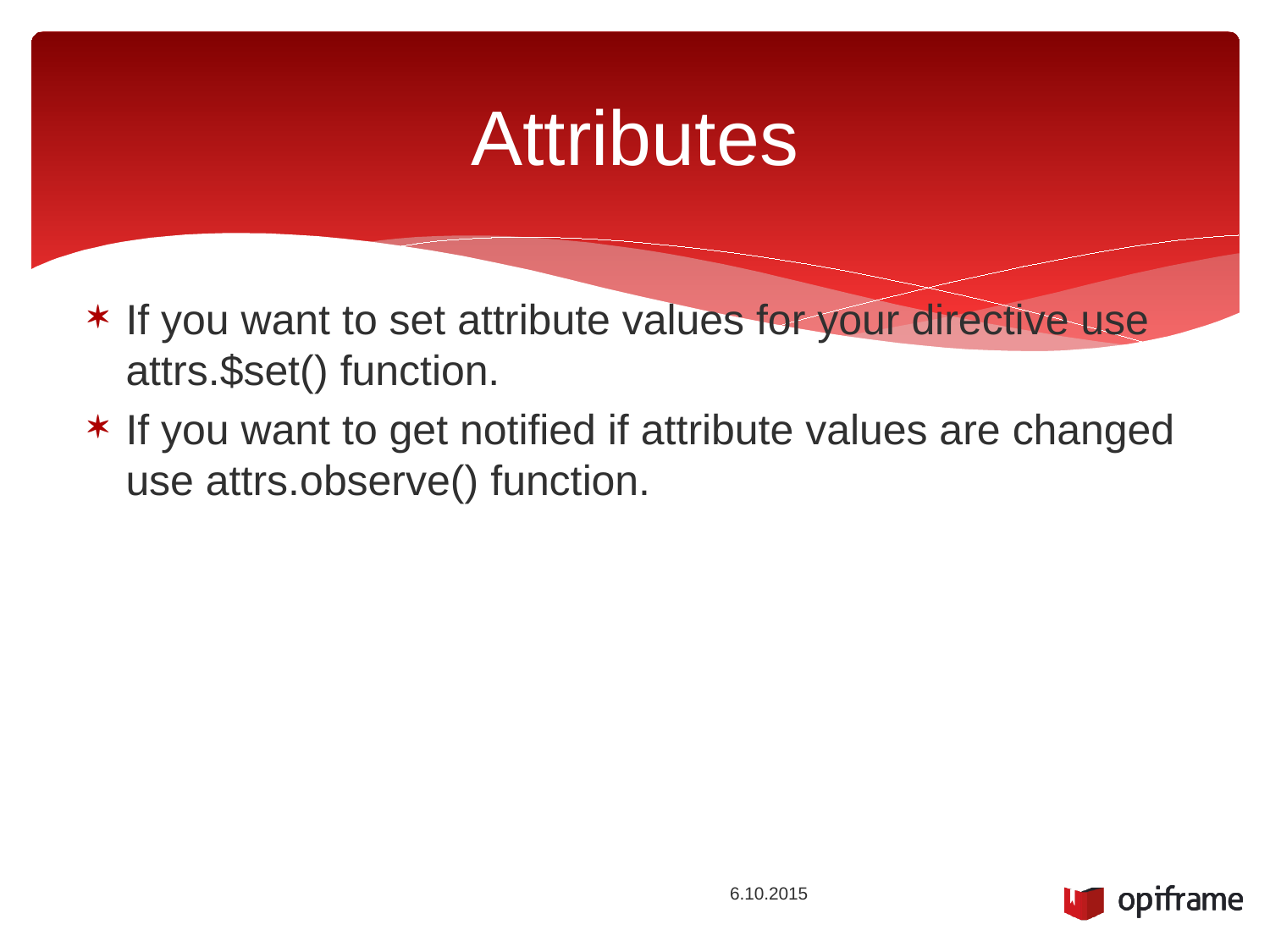

# Attributes
If you want to set attribute values for your directive use attrs.$set() function.
If you want to get notified if attribute values are changed use attrs.observe() function.

6.10.2015